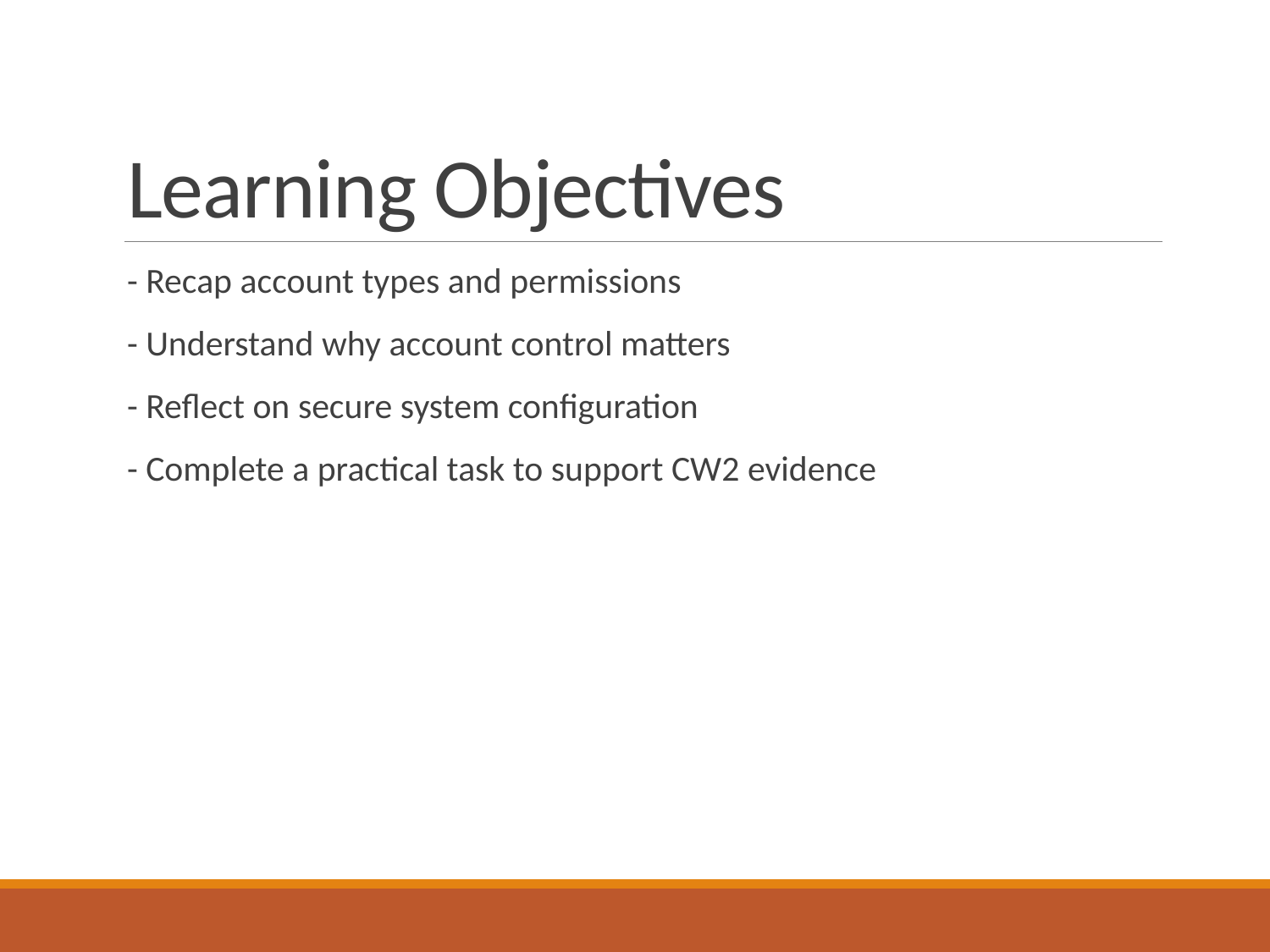

# Learning Objectives
- Recap account types and permissions
- Understand why account control matters
- Reflect on secure system configuration
- Complete a practical task to support CW2 evidence